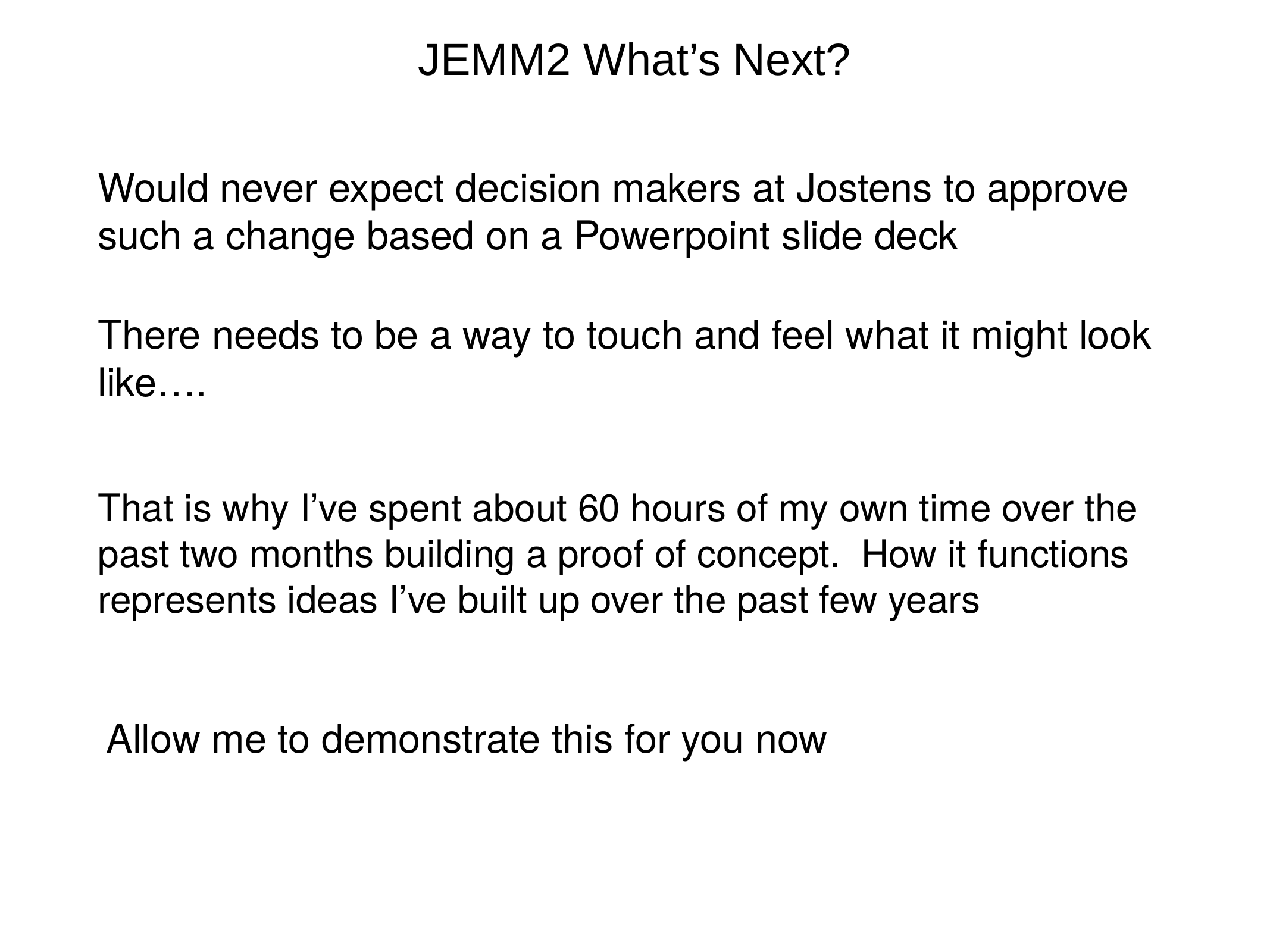

JEMM2 What’s Next?
Would never expect decision makers at Jostens to approve such a change based on a Powerpoint slide deck
There needs to be a way to touch and feel what it might look like….
That is why I’ve spent about 60 hours of my own time over the past two months building a proof of concept.  How it functions represents ideas I’ve built up over the past few years
Allow me to demonstrate this for you now